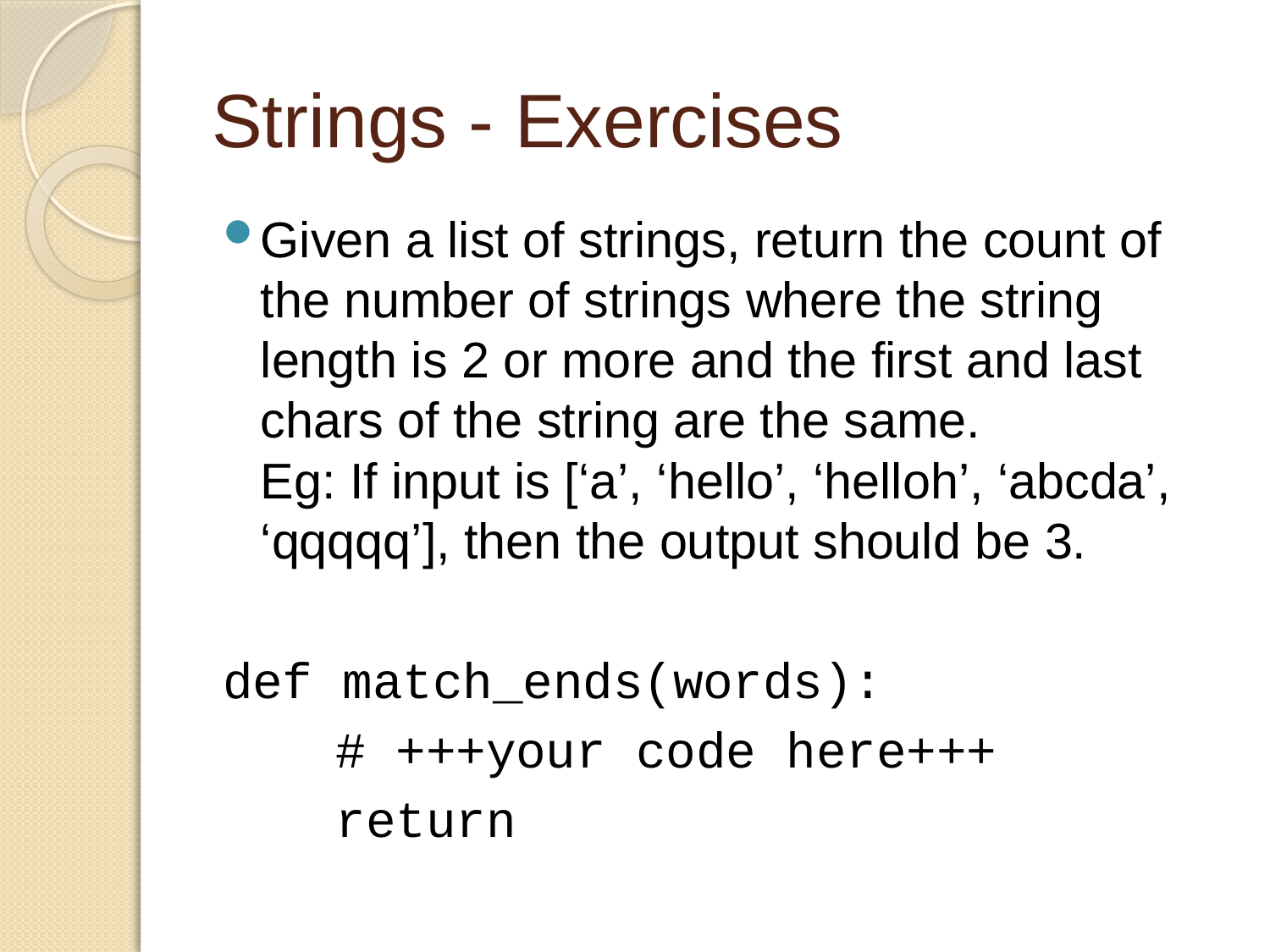

# Strings - Exercises
Given a list of strings, return the count of the number of strings where the string length is 2 or more and the first and last chars of the string are the same.
Eg: If input is [‘a’, ‘hello’, ‘helloh’, ‘abcda’, ‘qqqqq’], then the output should be 3.

def match_ends(words):
  	# +++your code here+++
  		return